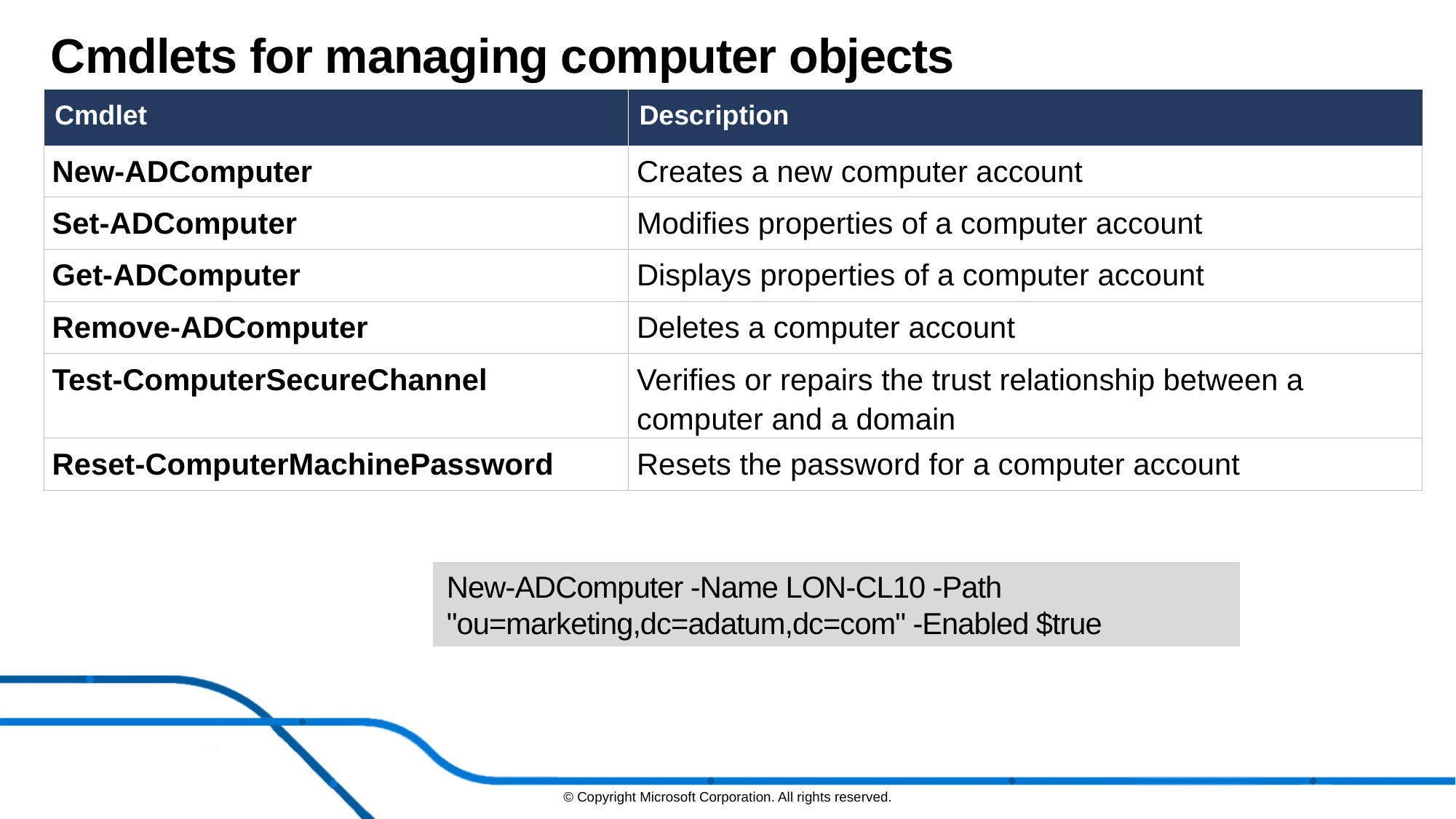

# Cmdlets for managing computer objects
| Cmdlet | Description |
| --- | --- |
| New-ADComputer | Creates a new computer account |
| Set-ADComputer | Modifies properties of a computer account |
| Get-ADComputer | Displays properties of a computer account |
| Remove-ADComputer | Deletes a computer account |
| Test-ComputerSecureChannel | Verifies or repairs the trust relationship between a computer and a domain |
| Reset-ComputerMachinePassword | Resets the password for a computer account |
New‑ADComputer ‑Name LON‑CL10 ‑Path "ou=marketing,dc=adatum,dc=com" ‑Enabled $true